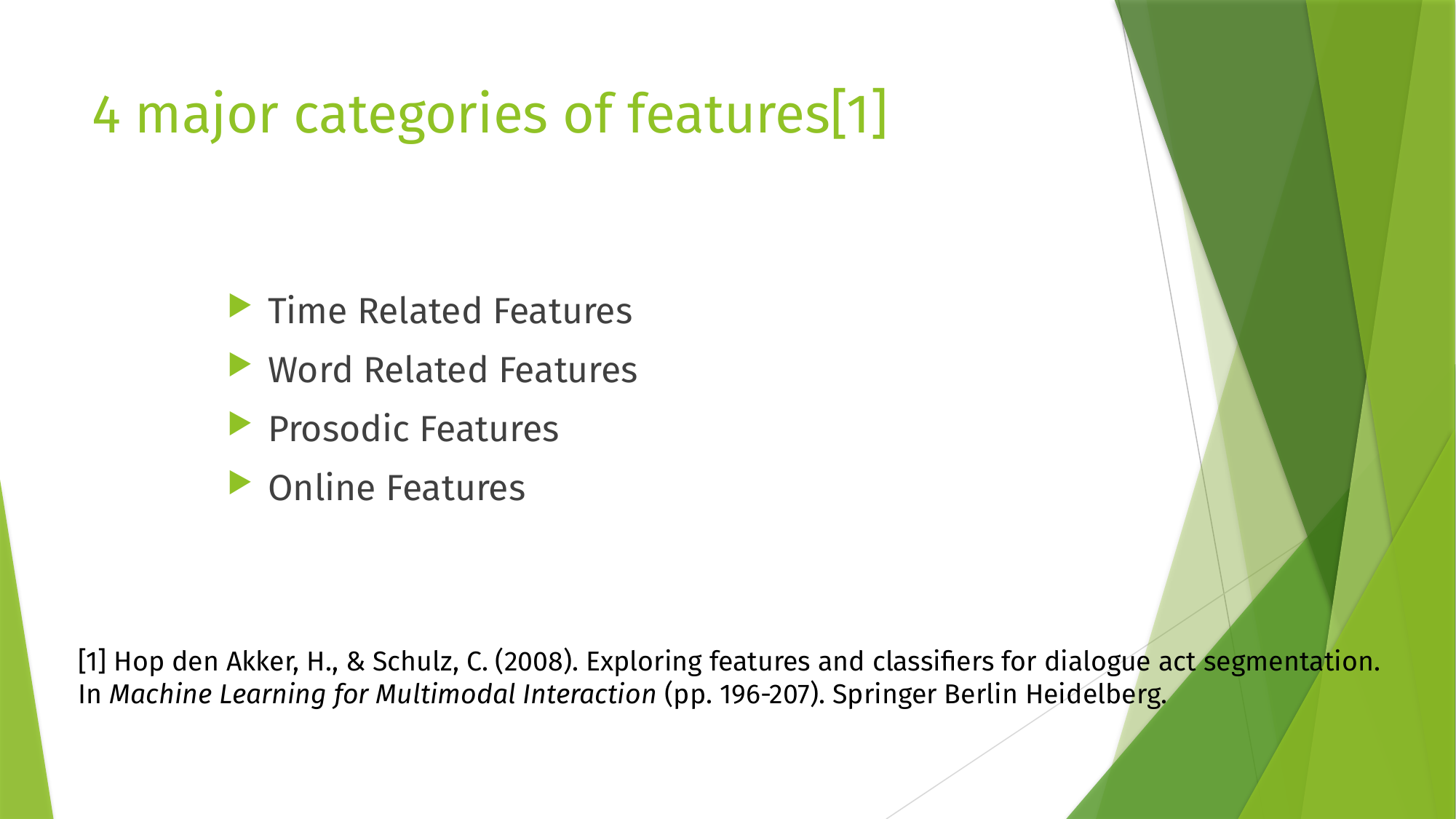

# 4 major categories of features[1]
Time Related Features
Word Related Features
Prosodic Features
Online Features
[1] Hop den Akker, H., & Schulz, C. (2008). Exploring features and classifiers for dialogue act segmentation.
In Machine Learning for Multimodal Interaction (pp. 196-207). Springer Berlin Heidelberg.